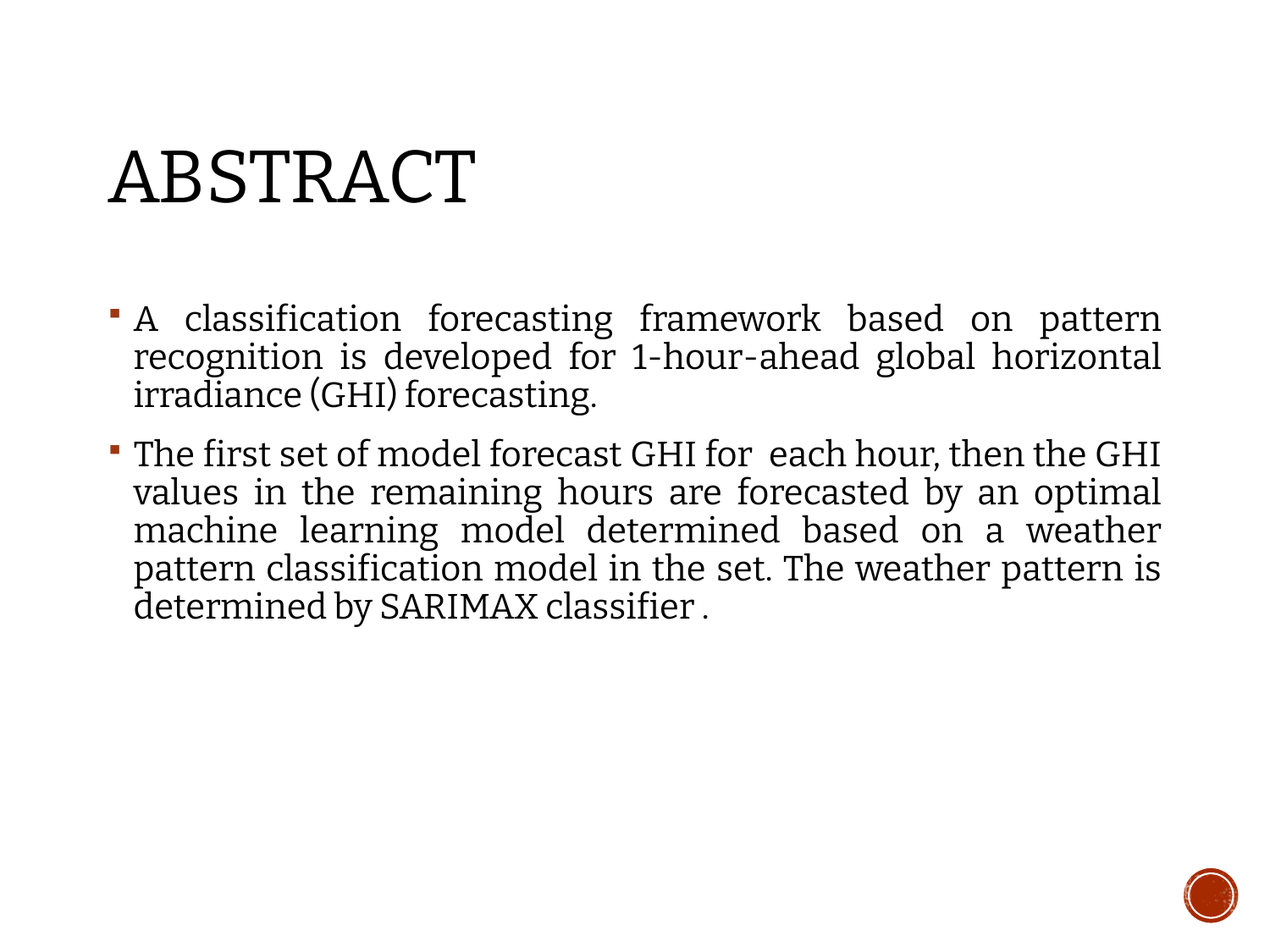

# Abstract
A classification forecasting framework based on pattern recognition is developed for 1-hour-ahead global horizontal irradiance (GHI) forecasting.
The first set of model forecast GHI for  each hour, then the GHI values in the remaining hours are forecasted by an optimal machine learning model determined based on a weather pattern classification model in the set. The weather pattern is determined by SARIMAX classifier .